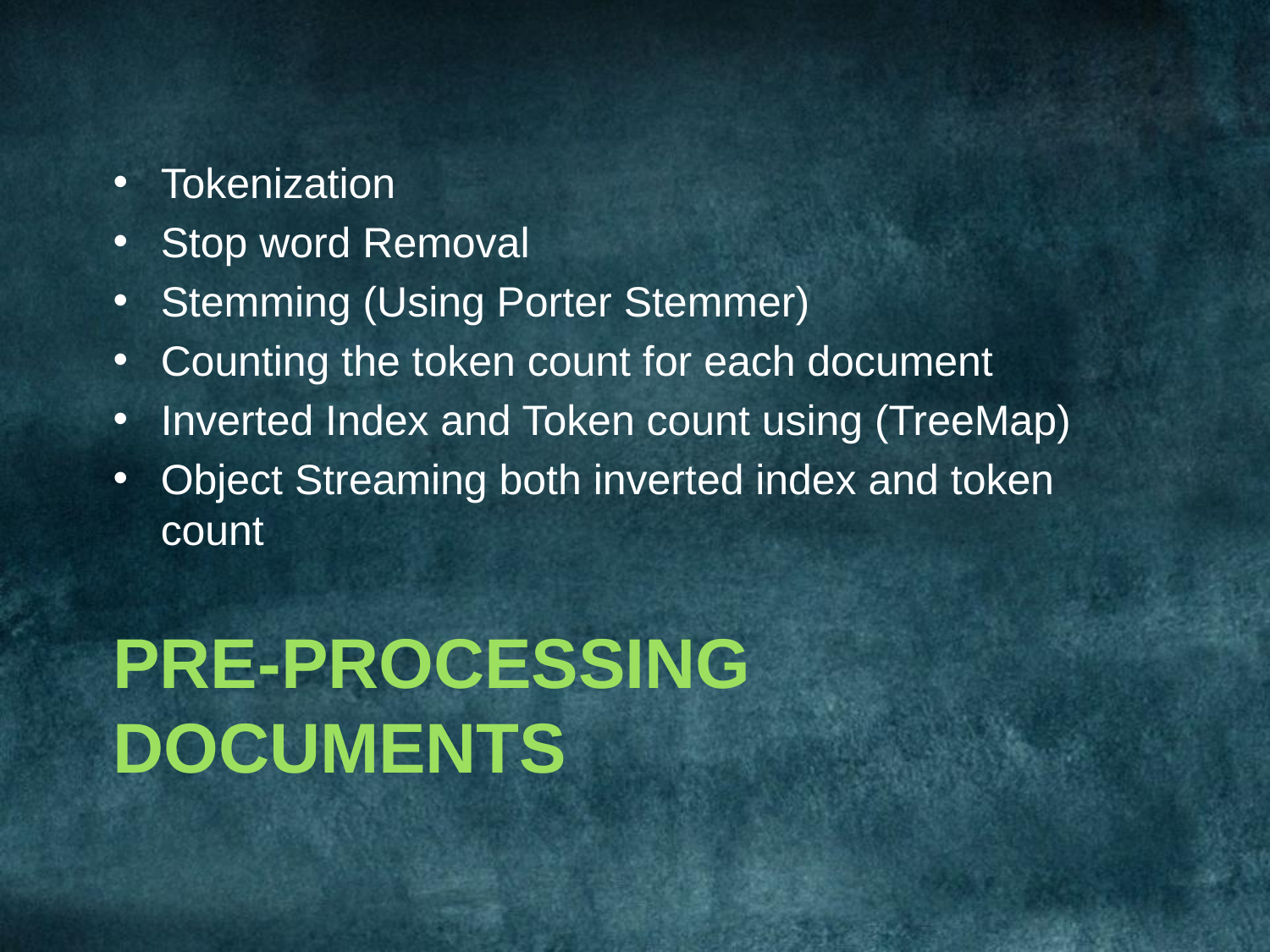

Tokenization
Stop word Removal
Stemming (Using Porter Stemmer)
Counting the token count for each document
Inverted Index and Token count using (TreeMap)
Object Streaming both inverted index and token count
# Pre-processing documents